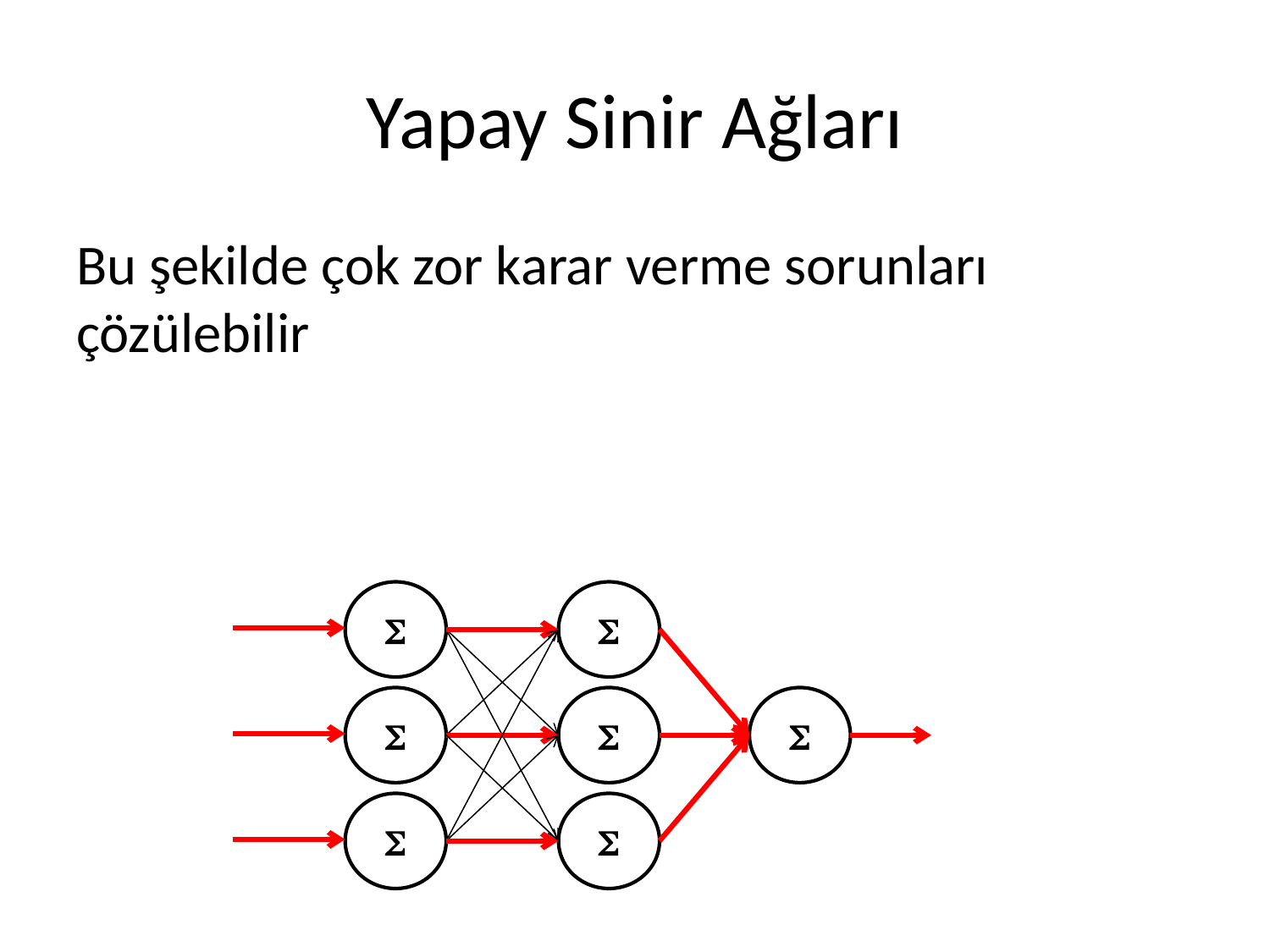

# Yapay Sinir Ağları
Bu şekilde çok zor karar verme sorunları çözülebilir
Σ
Σ
Σ
Σ
Σ
Σ
Σ